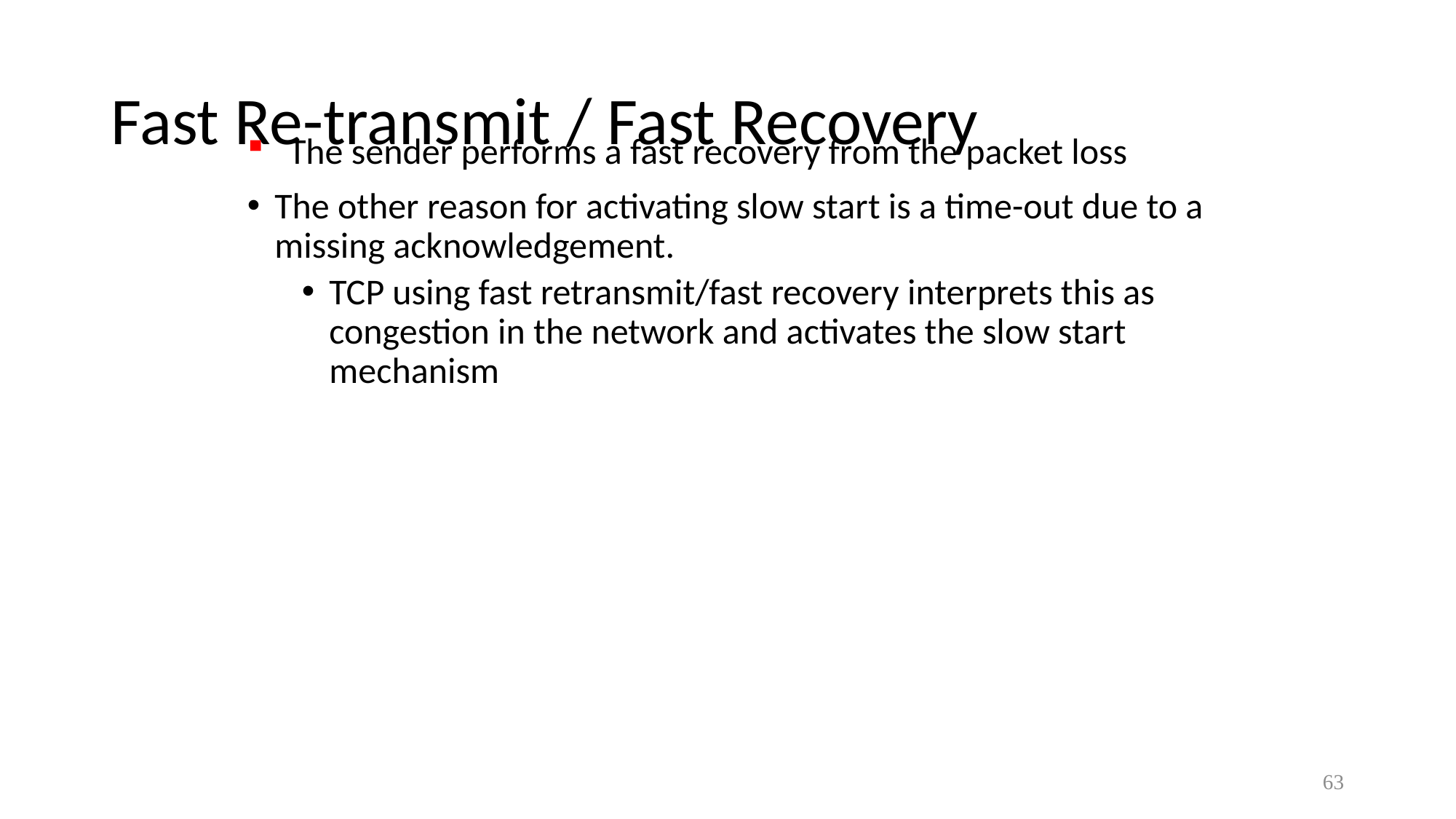

# Fast Re-transmit / Fast Recovery
The sender performs a fast recovery from the packet loss
The other reason for activating slow start is a time-out due to a missing acknowledgement.
TCP using fast retransmit/fast recovery interprets this as congestion in the network and activates the slow start mechanism

63